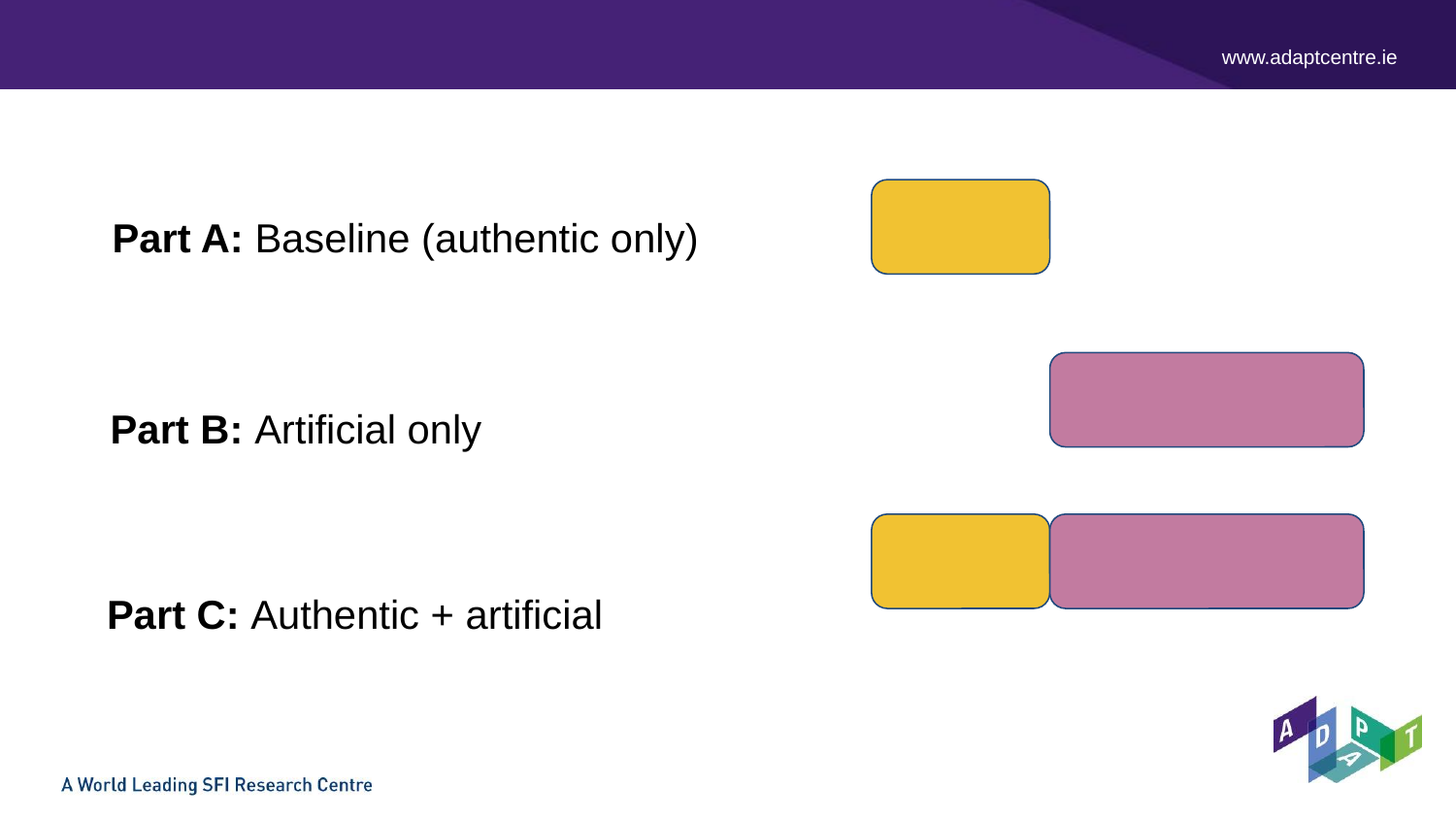

#
Part A: Baseline (authentic only)

Part B: Artificial only

Part C: Authentic + artificial